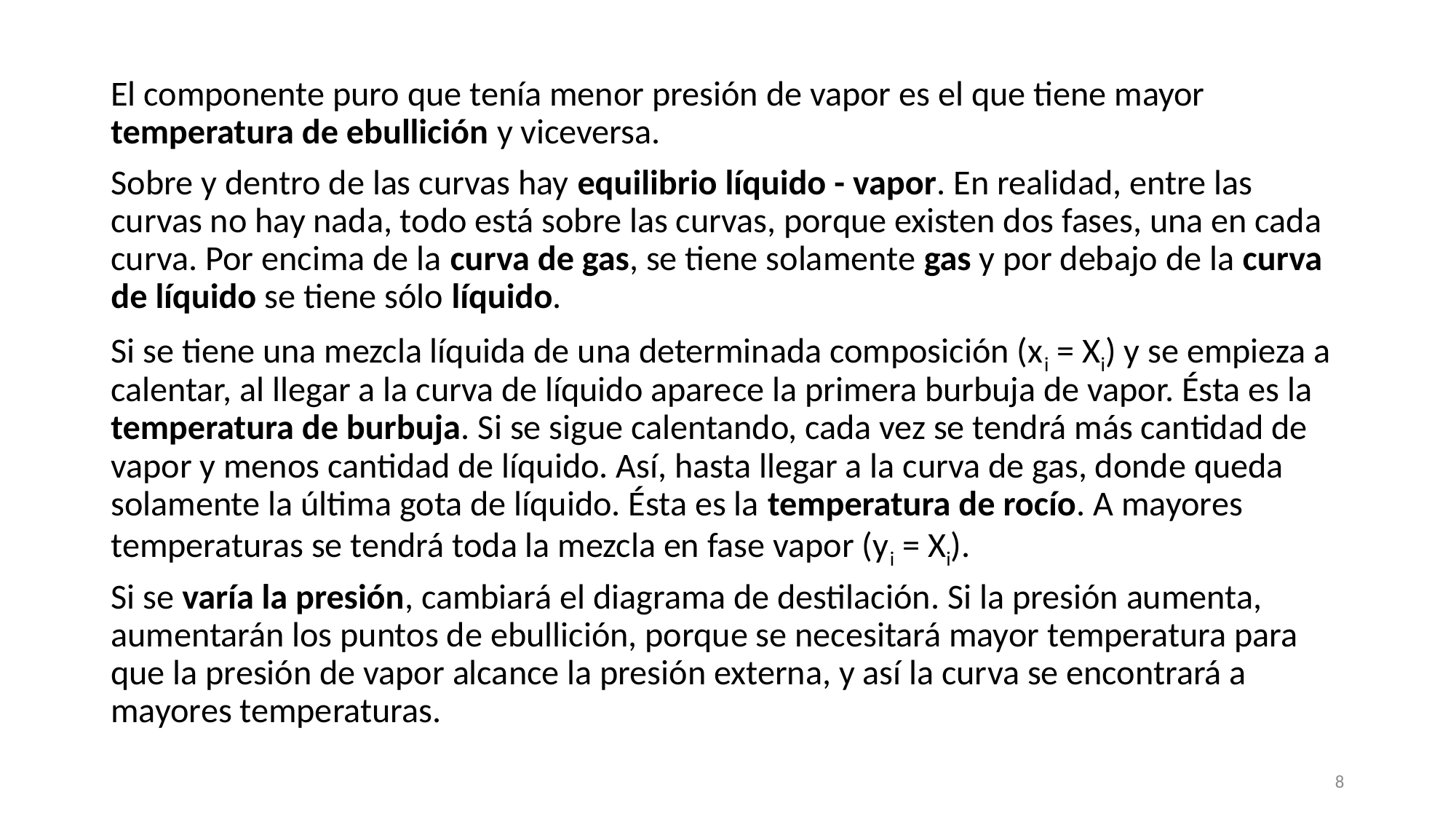

El componente puro que tenía menor presión de vapor es el que tiene mayor temperatura de ebullición y viceversa.
Sobre y dentro de las curvas hay equilibrio líquido - vapor. En realidad, entre las curvas no hay nada, todo está sobre las curvas, porque existen dos fases, una en cada curva. Por encima de la curva de gas, se tiene solamente gas y por debajo de la curva de líquido se tiene sólo líquido.
Si se tiene una mezcla líquida de una determinada composición (xi = Xi) y se empieza a calentar, al llegar a la curva de líquido aparece la primera burbuja de vapor. Ésta es la temperatura de burbuja. Si se sigue calentando, cada vez se tendrá más cantidad de vapor y menos cantidad de líquido. Así, hasta llegar a la curva de gas, donde queda solamente la última gota de líquido. Ésta es la temperatura de rocío. A mayores temperaturas se tendrá toda la mezcla en fase vapor (yi = Xi).
Si se varía la presión, cambiará el diagrama de destilación. Si la presión aumenta, aumentarán los puntos de ebullición, porque se necesitará mayor temperatura para que la presión de vapor alcance la presión externa, y así la curva se encontrará a mayores temperaturas.

8